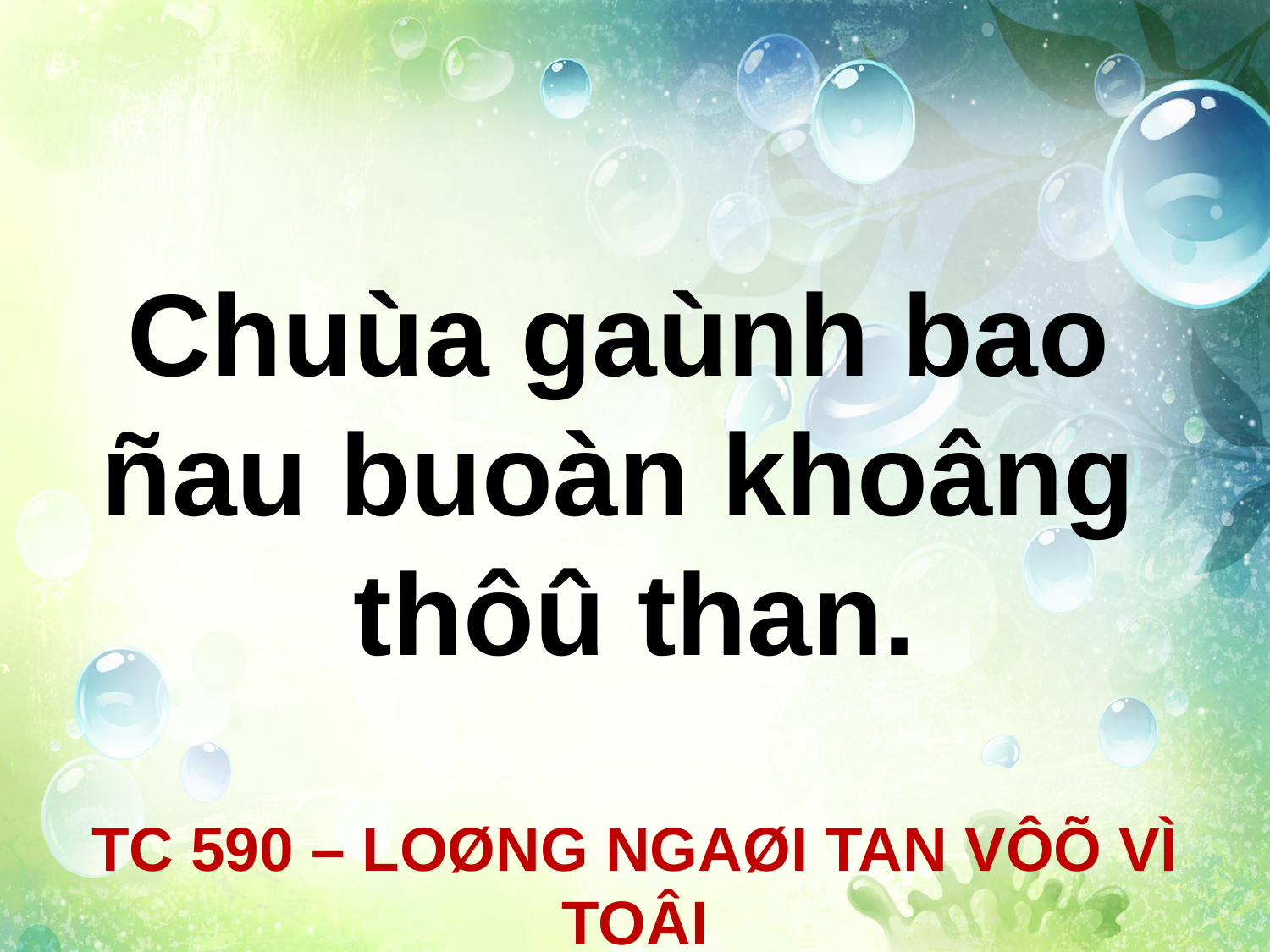

Chuùa gaùnh bao
ñau buoàn khoâng
thôû than.
TC 590 – LOØNG NGAØI TAN VÔÕ VÌ TOÂI